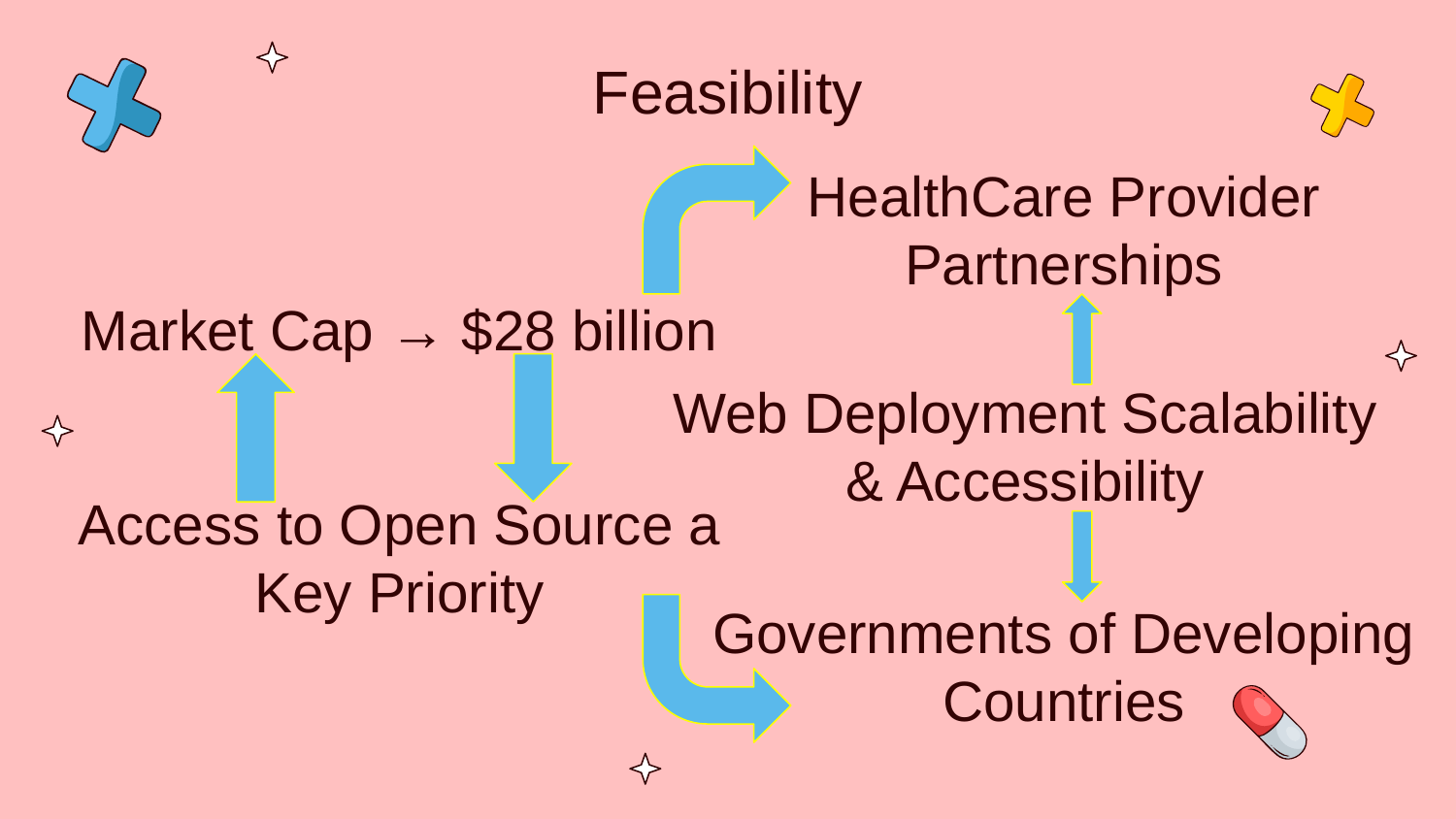

# Feasibility

HealthCare Provider Partnerships

Market Cap → $28 billion

Web Deployment Scalability & Accessibility

Access to Open Source a Key Priority

Governments of Developing Countries